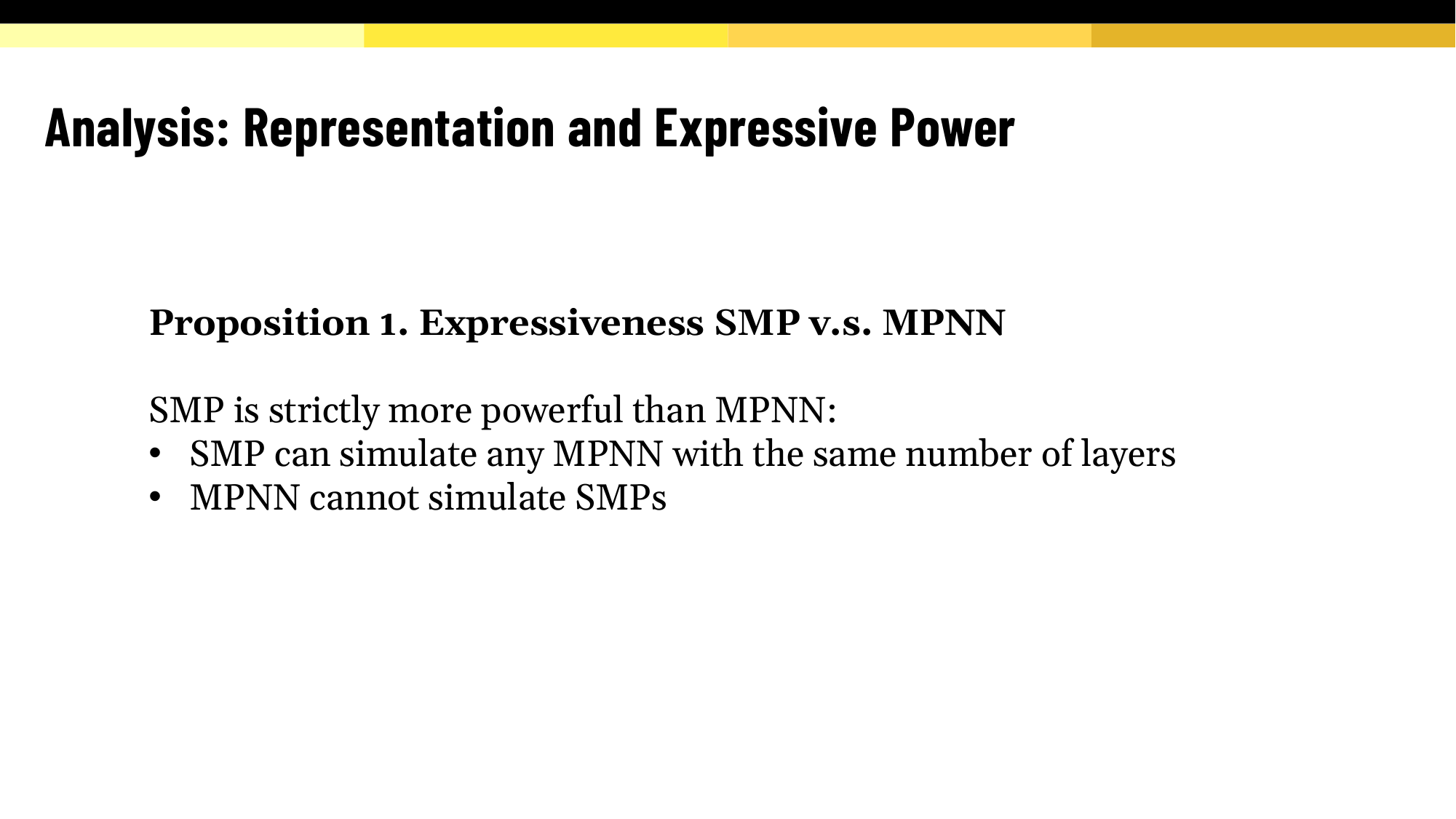

# Analysis: Representation and Expressive Power
Proposition 1. Expressiveness SMP v.s. MPNN

SMP is strictly more powerful than MPNN:
SMP can simulate any MPNN with the same number of layers
MPNN cannot simulate SMPs